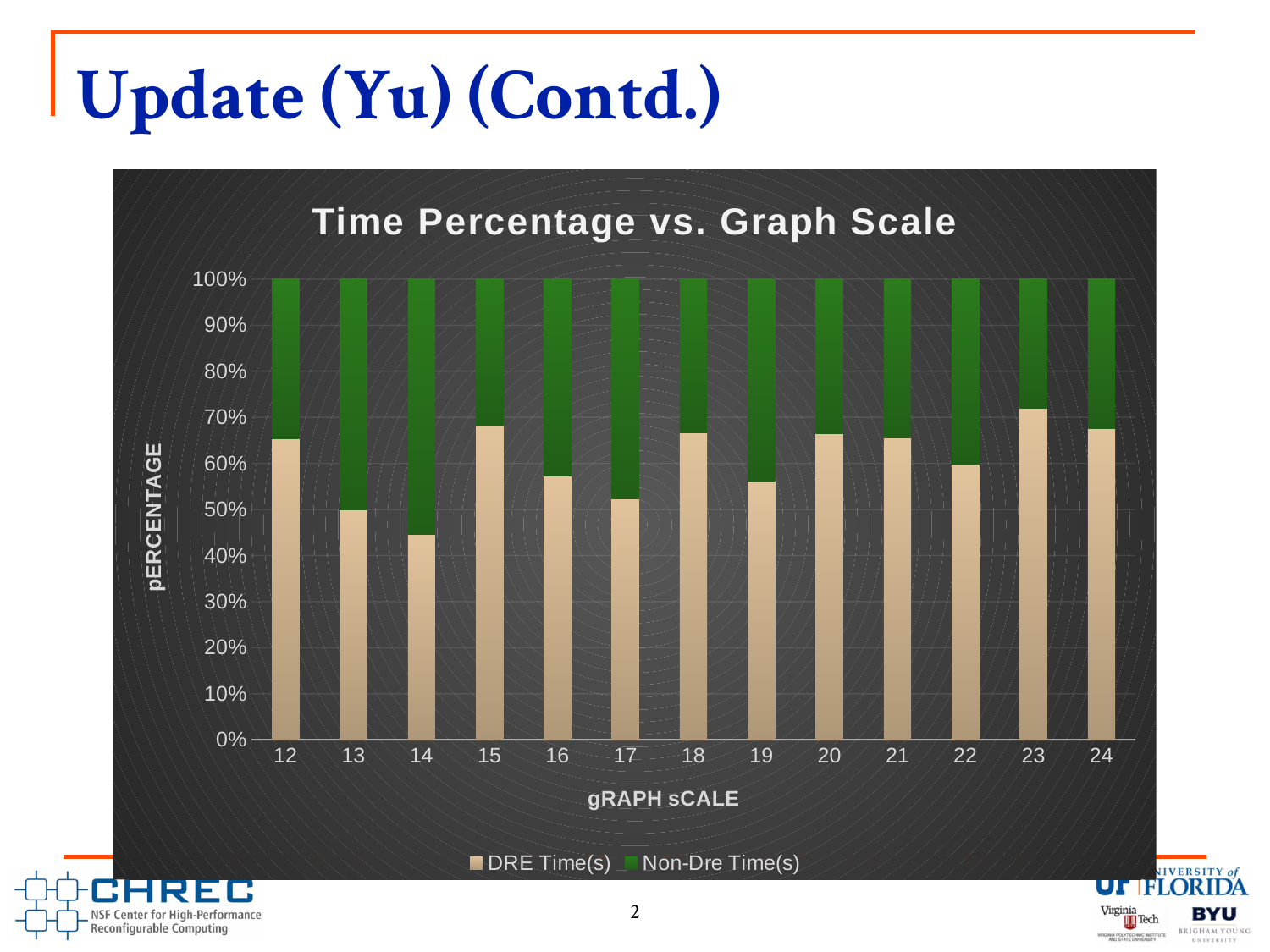

# Update (Yu) (Contd.)

### Chart: Time Percentage vs. Graph Scale

| Category | DRE Time(s) | Non-Dre Time(s) |
|---|---|---|
| 12 | 0.17 | 0.09 |
| 13 | 0.25 | 0.25 |
| 14 | 0.49 | 0.61 |
| 15 | 1.37 | 0.64 |
| 16 | 2.38 | 1.77 |
| 17 | 3.97 | 3.62 |
| 18 | 10.45 | 5.24 |
| 19 | 16.52 | 12.93 |
| 20 | 37.08 | 18.75 |
| 21 | 72.35 | 37.9 |
| 22 | 135.29 | 91.08 |
| 23 | 304.94 | 118.85 |
| 24 | 588.99 | 282.66 |
2